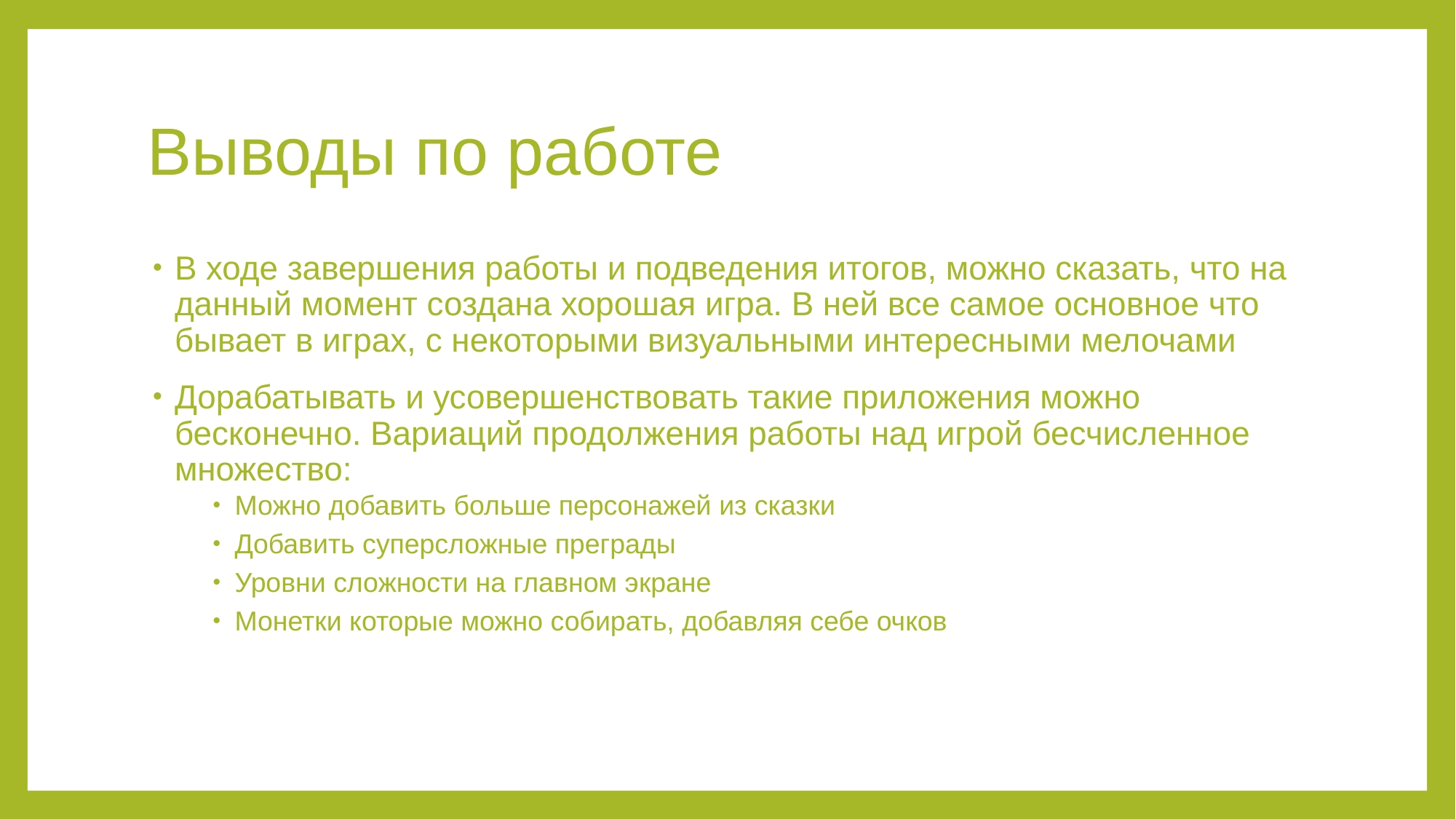

# Выводы по работе
В ходе завершения работы и подведения итогов, можно сказать, что на данный момент создана хорошая игра. В ней все самое основное что бывает в играх, с некоторыми визуальными интересными мелочами
Дорабатывать и усовершенствовать такие приложения можно бесконечно. Вариаций продолжения работы над игрой бесчисленное множество:
Можно добавить больше персонажей из сказки
Добавить суперсложные преграды
Уровни сложности на главном экране
Монетки которые можно собирать, добавляя себе очков